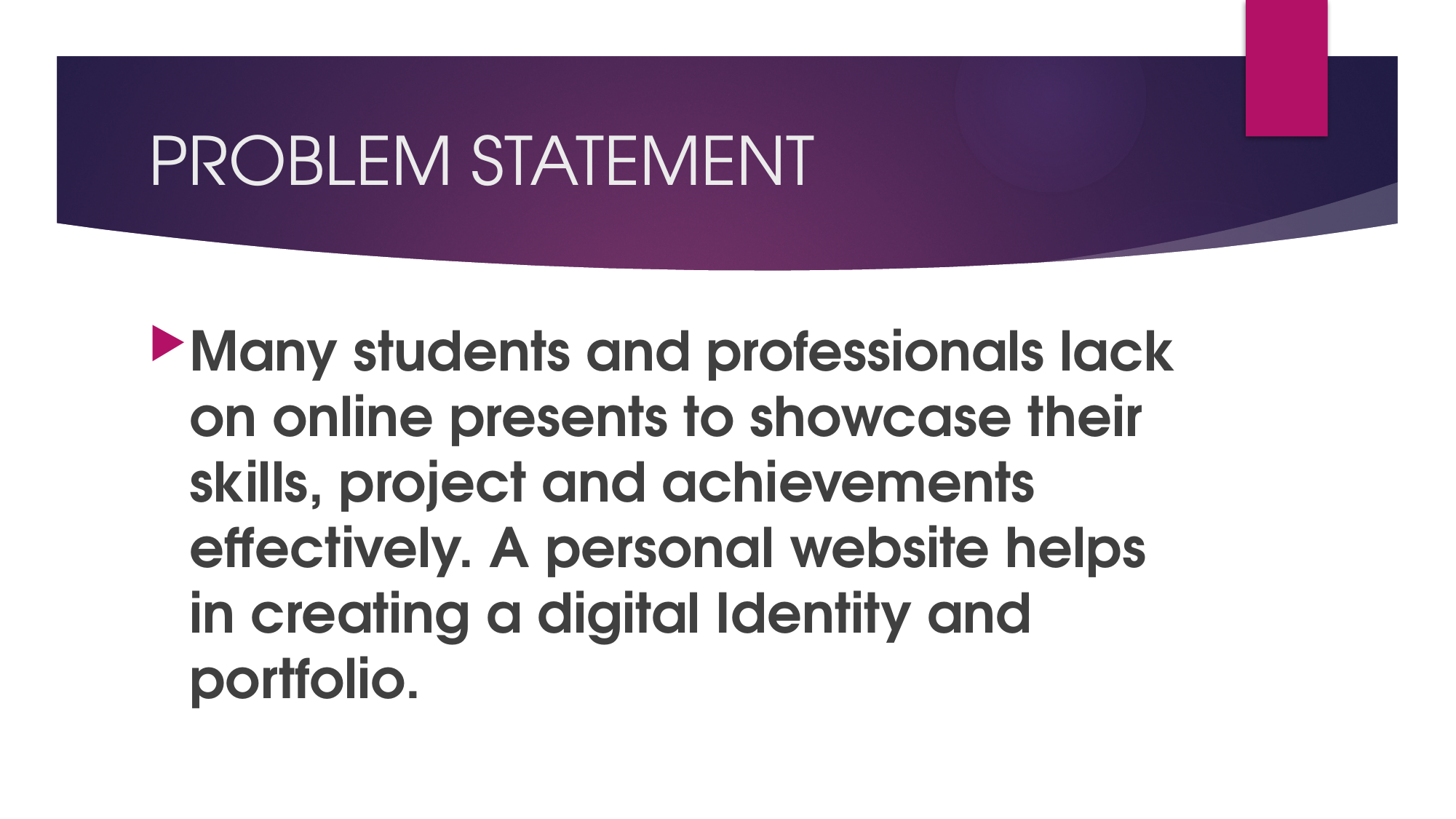

# PROBLEM STATEMENT
Many students and professionals lack on online presents to showcase their skills, project and achievements effectively. A personal website helps in creating a digital Identity and portfolio.